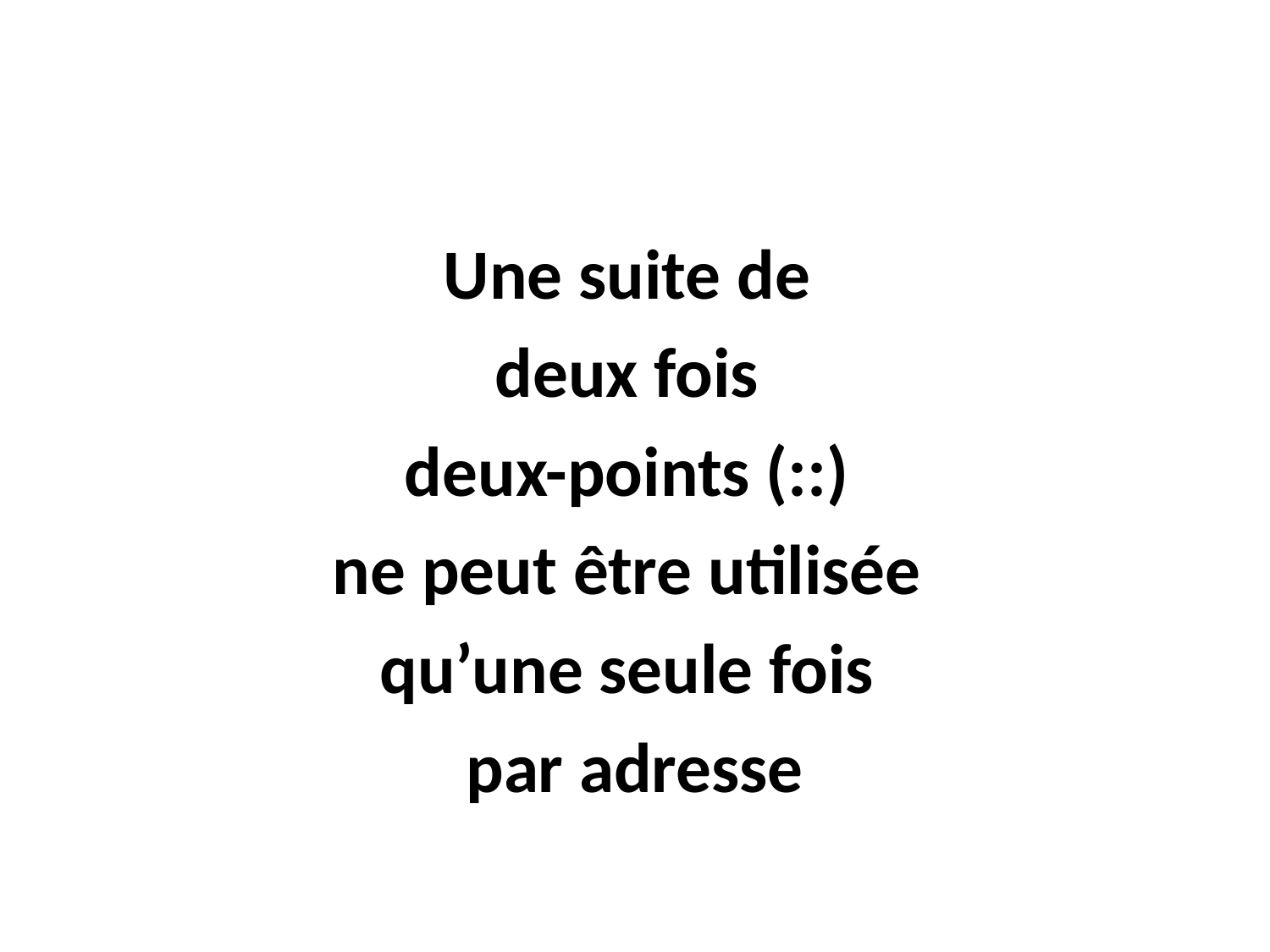

#
Une suite de
deux fois
deux-points (::)
ne peut être utilisée
qu’une seule fois
par adresse